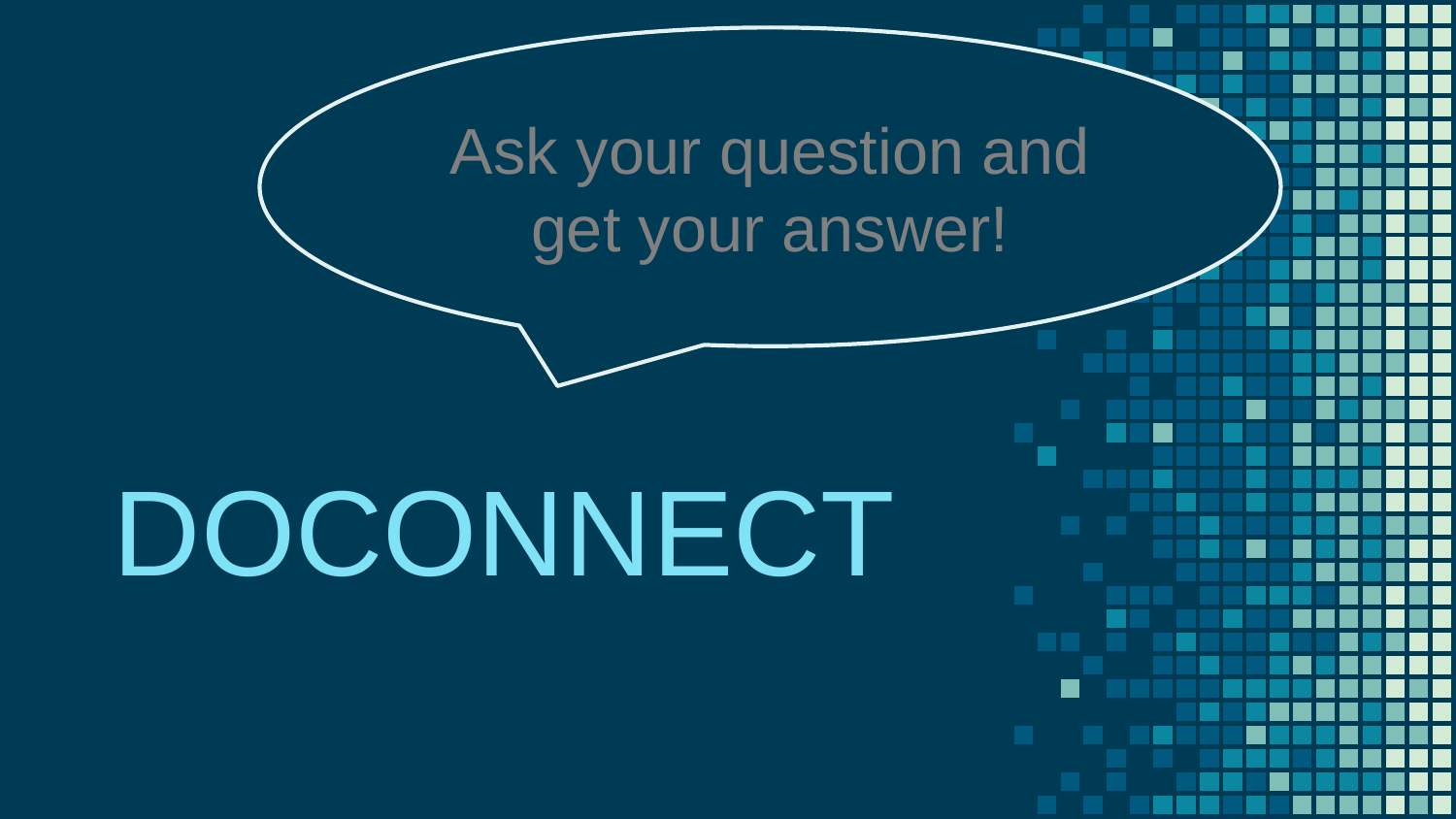

Ask your question and get your answer!
# DOCONNECT